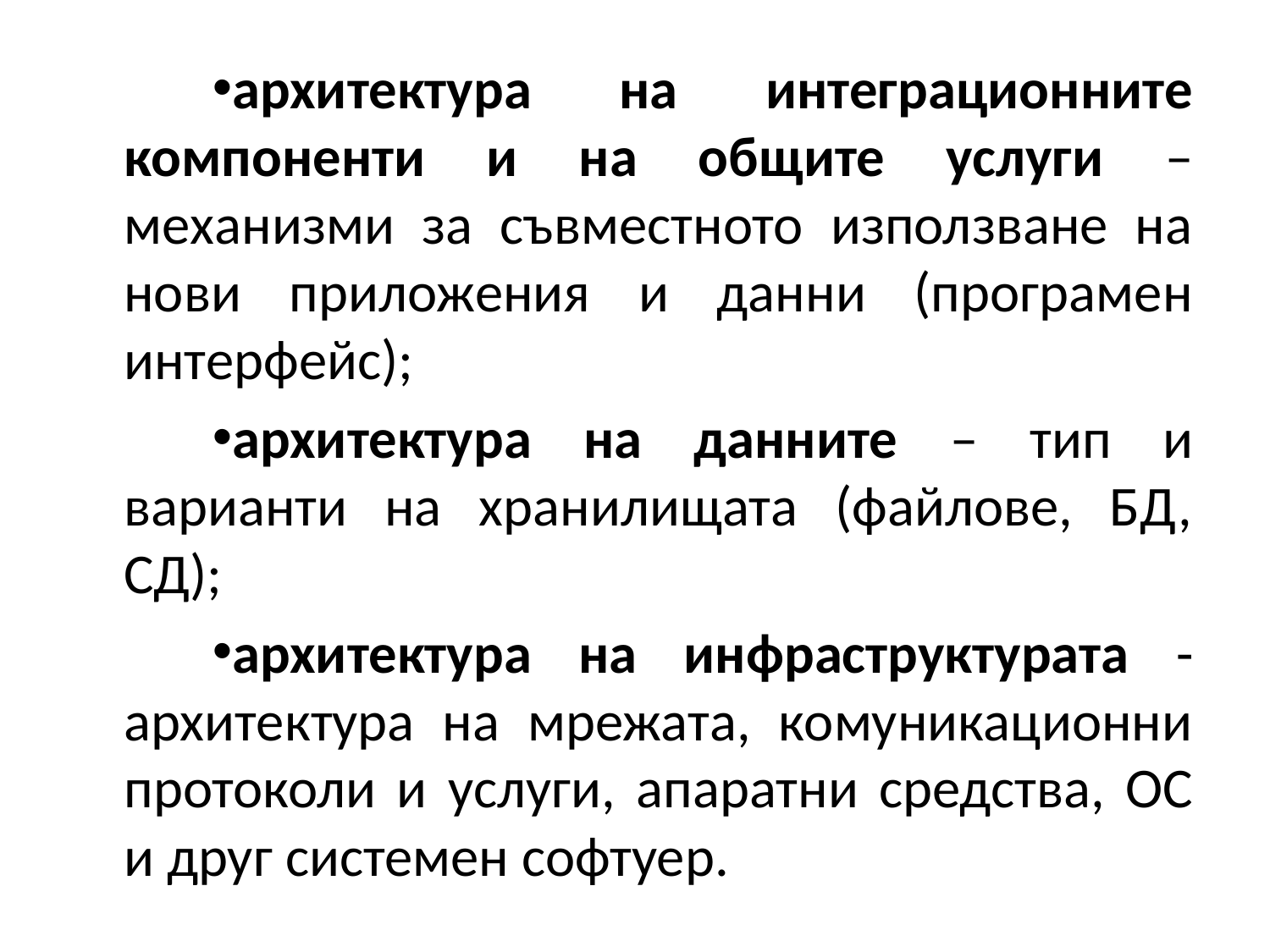

архитектура на интеграционните компоненти и на общите услуги –механизми за съвместното използване на нови приложения и данни (програмен интерфейс);
архитектура на данните – тип и варианти на хранилищата (файлове, БД, СД);
архитектура на инфраструктурата - архитектура на мрежата, комуникационни протоколи и услуги, апаратни средства, ОС и друг системен софтуер.